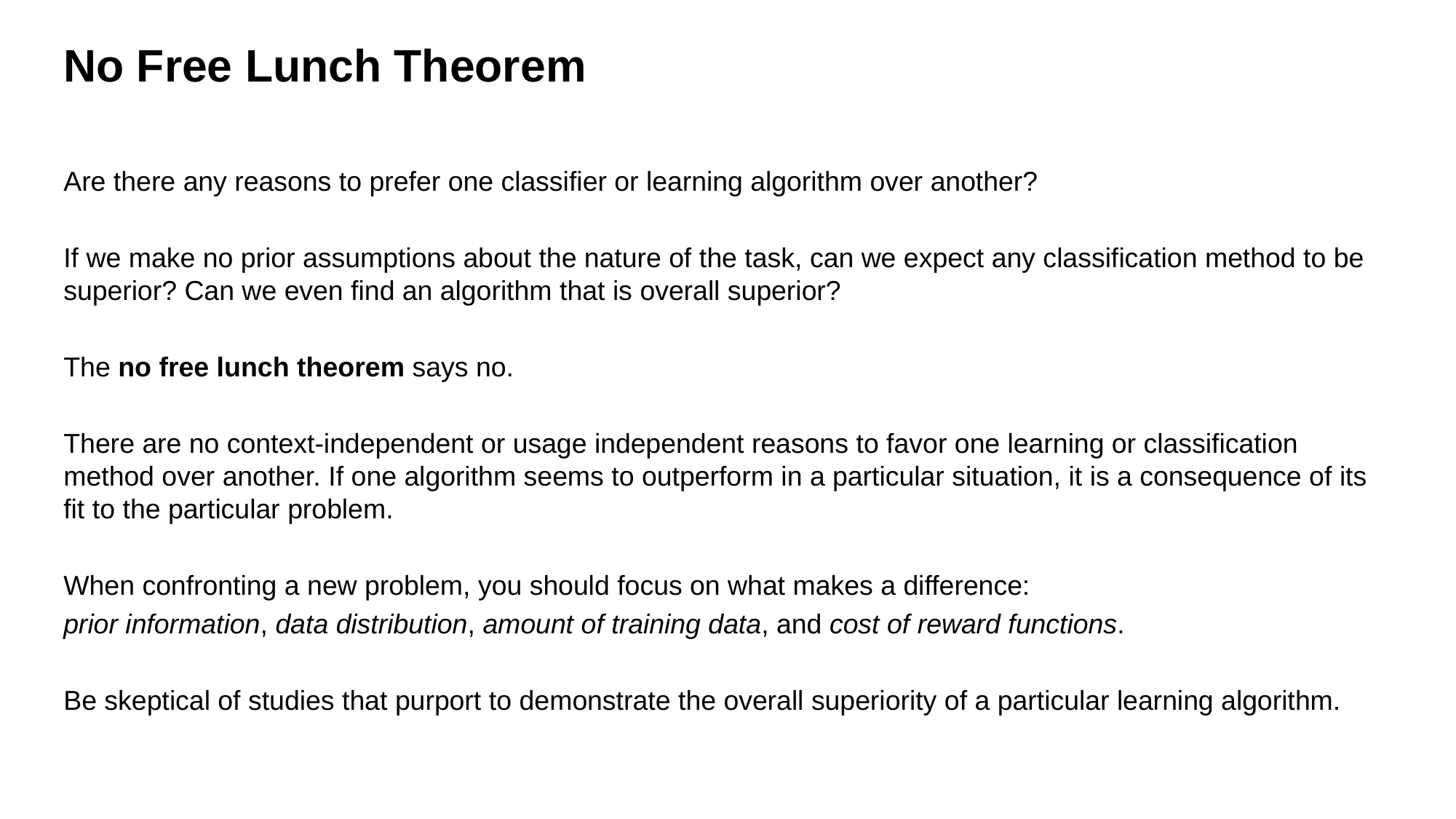

# No Free Lunch Theorem
Are there any reasons to prefer one classifier or learning algorithm over another?

If we make no prior assumptions about the nature of the task, can we expect any classification method to be superior? Can we even find an algorithm that is overall superior?

The no free lunch theorem says no.

There are no context-independent or usage independent reasons to favor one learning or classification method over another. If one algorithm seems to outperform in a particular situation, it is a consequence of its fit to the particular problem.

When confronting a new problem, you should focus on what makes a difference:
prior information, data distribution, amount of training data, and cost of reward functions.

Be skeptical of studies that purport to demonstrate the overall superiority of a particular learning algorithm.